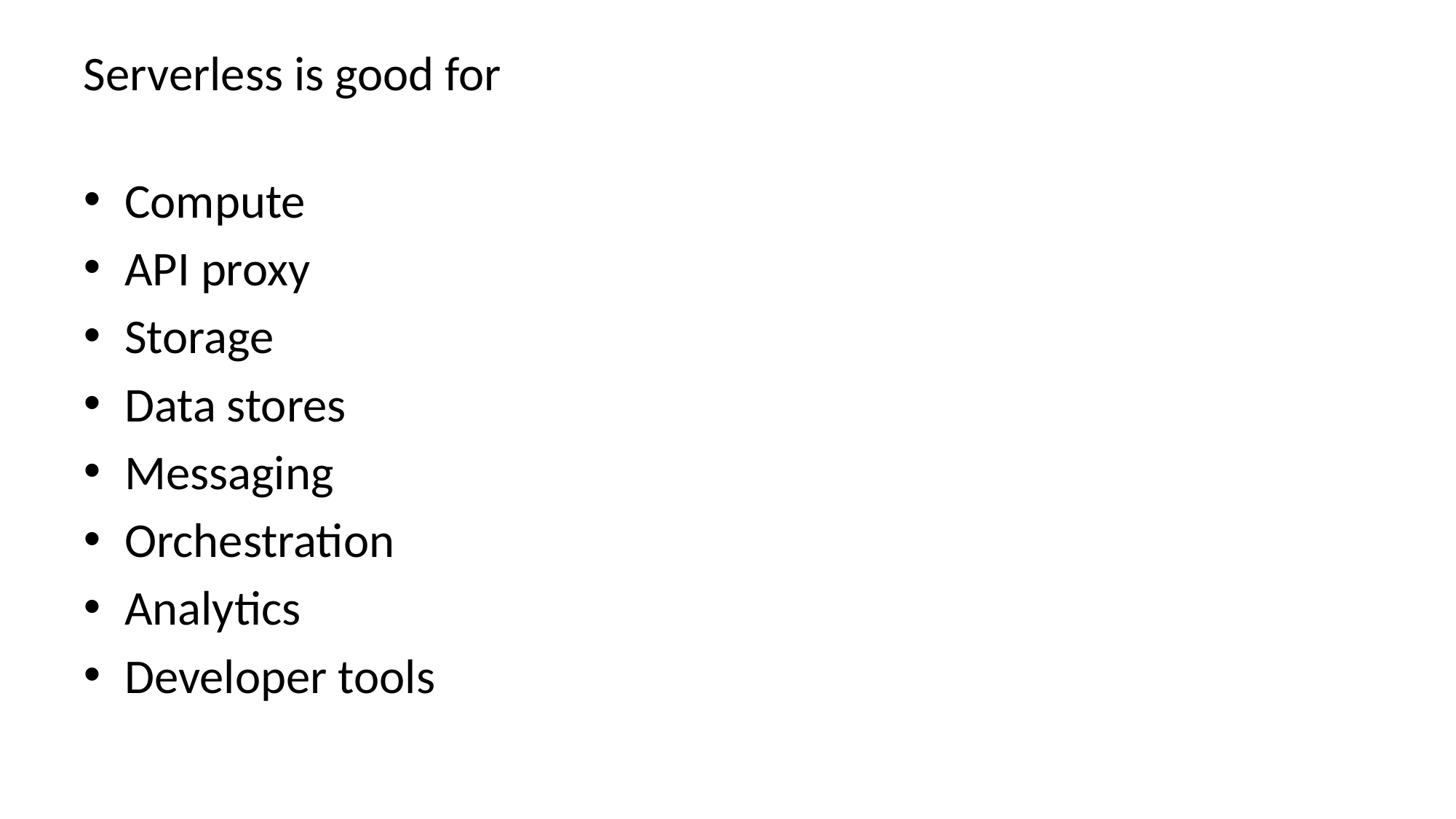

# Serverless is good for
Compute
API proxy
Storage
Data stores
Messaging
Orchestration
Analytics
Developer tools